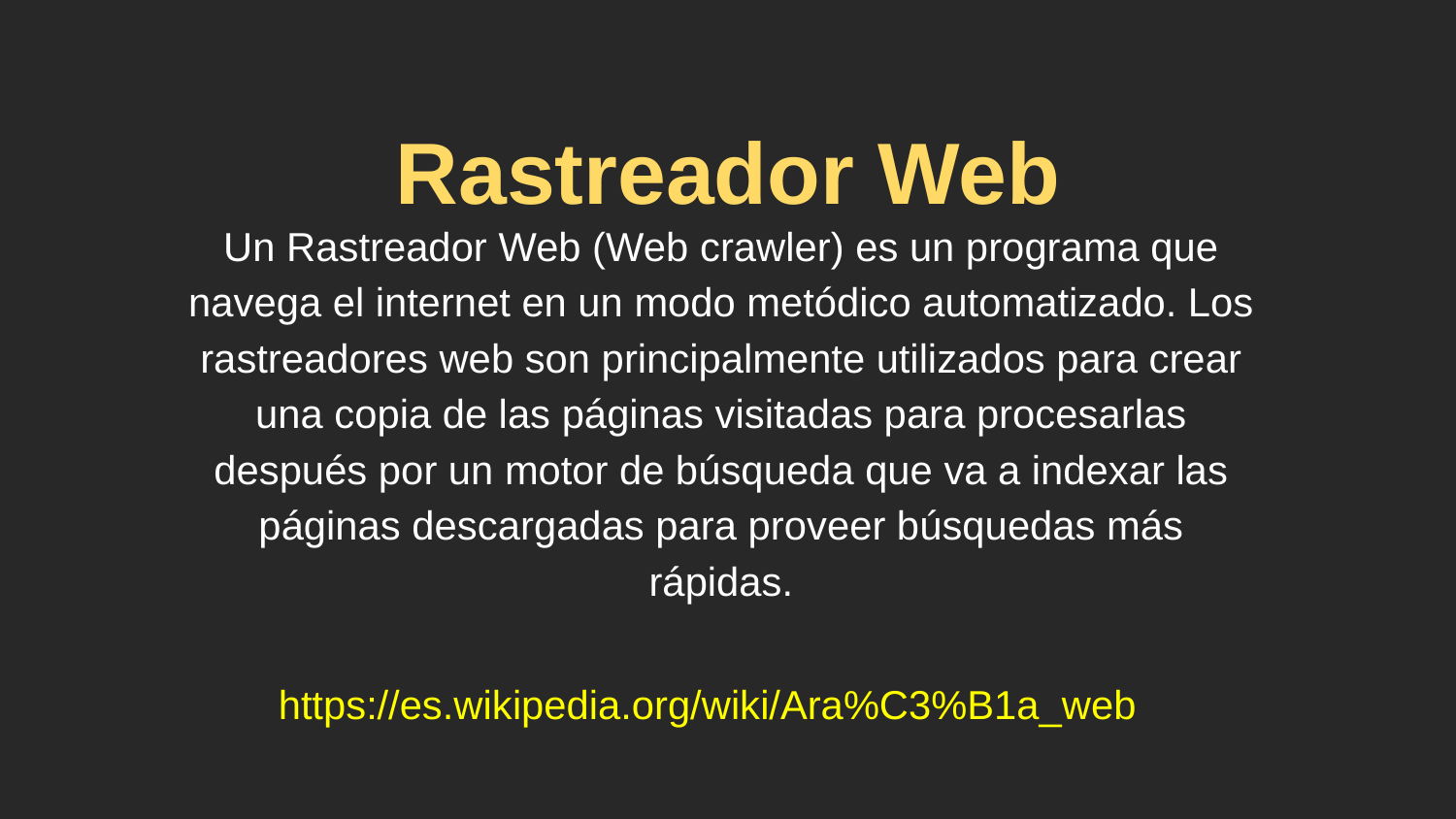

# Rastreador Web
Un Rastreador Web (Web crawler) es un programa que navega el internet en un modo metódico automatizado. Los rastreadores web son principalmente utilizados para crear una copia de las páginas visitadas para procesarlas después por un motor de búsqueda que va a indexar las páginas descargadas para proveer búsquedas más rápidas.
https://es.wikipedia.org/wiki/Ara%C3%B1a_web